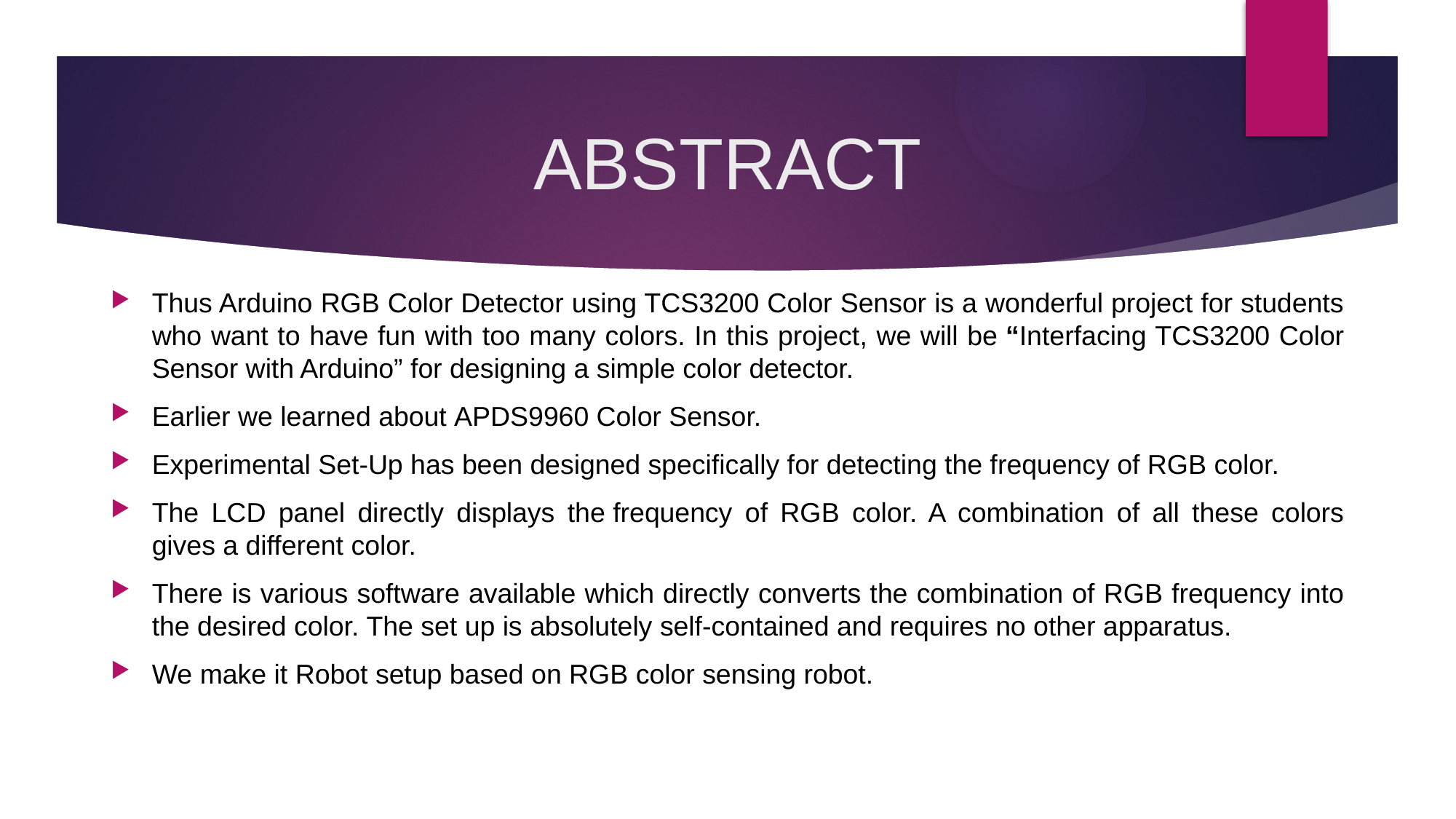

# ABSTRACT
Thus Arduino RGB Color Detector using TCS3200 Color Sensor is a wonderful project for students who want to have fun with too many colors. In this project, we will be “Interfacing TCS3200 Color Sensor with Arduino” for designing a simple color detector.
Earlier we learned about APDS9960 Color Sensor.
Experimental Set-Up has been designed specifically for detecting the frequency of RGB color.
The LCD panel directly displays the frequency of RGB color. A combination of all these colors gives a different color.
There is various software available which directly converts the combination of RGB frequency into the desired color. The set up is absolutely self-contained and requires no other apparatus.
We make it Robot setup based on RGB color sensing robot.